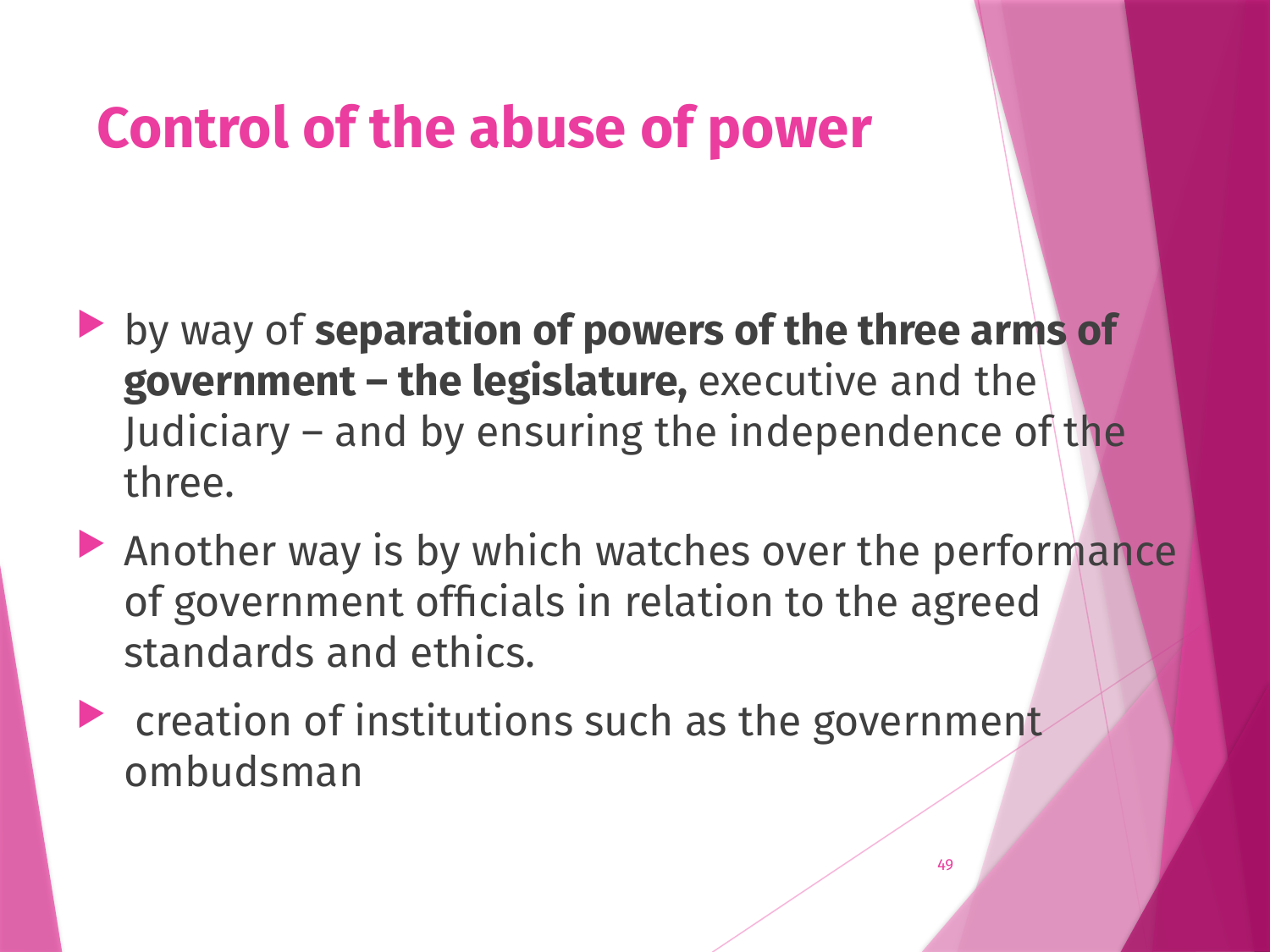

# Control of the abuse of power
by way of separation of powers of the three arms of government – the legislature, executive and the Judiciary – and by ensuring the independence of the three.
Another way is by which watches over the performance of government officials in relation to the agreed standards and ethics.
 creation of institutions such as the government ombudsman
49